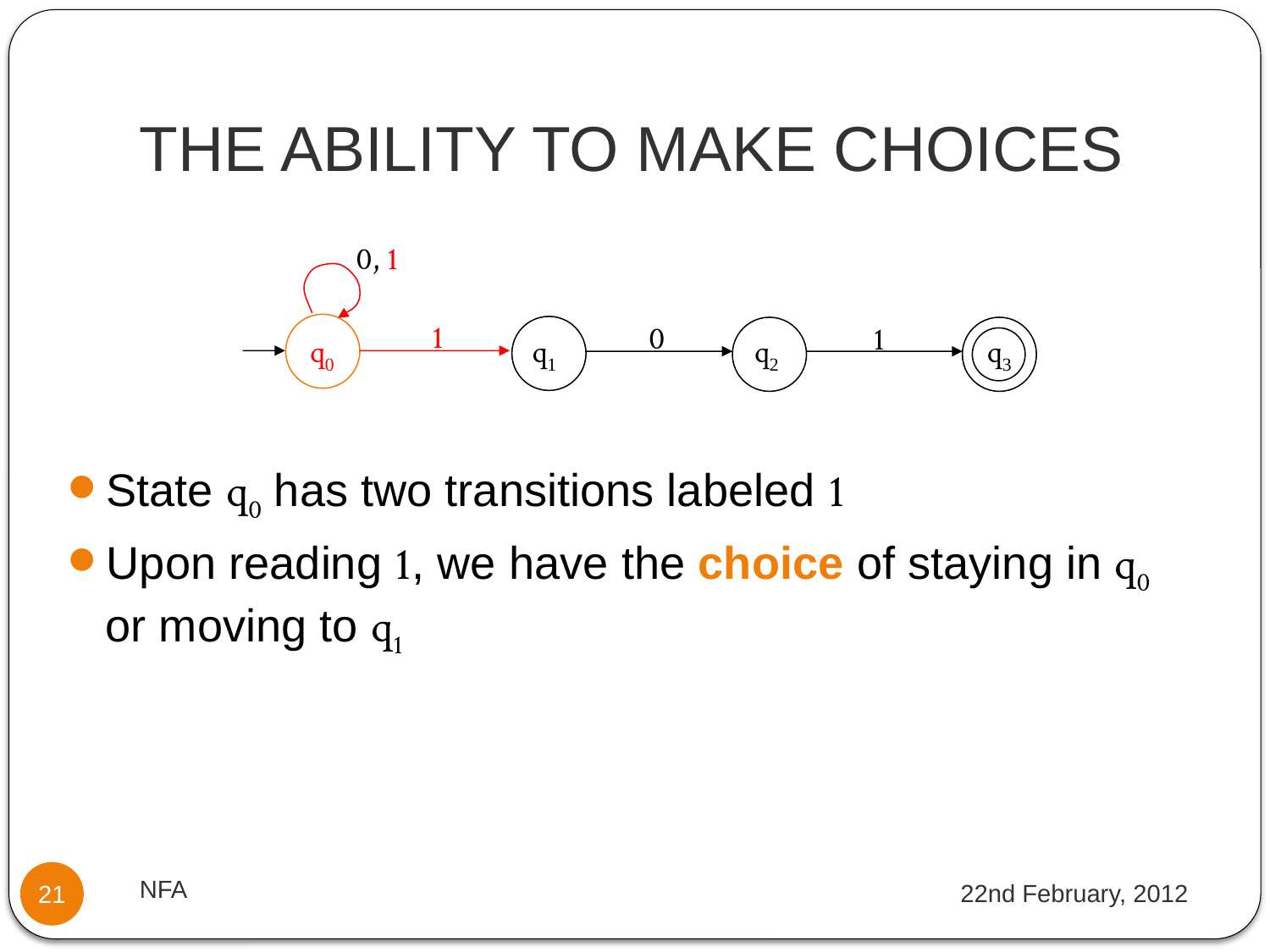

# THE ABILITY TO MAKE CHOICES
0, 1

1
0
1

q0
q1
q2
q3

State q0 has two transitions labeled 1
Upon reading 1, we have the choice of staying in q0 or moving to q1
NFA
22nd February, 2012
21